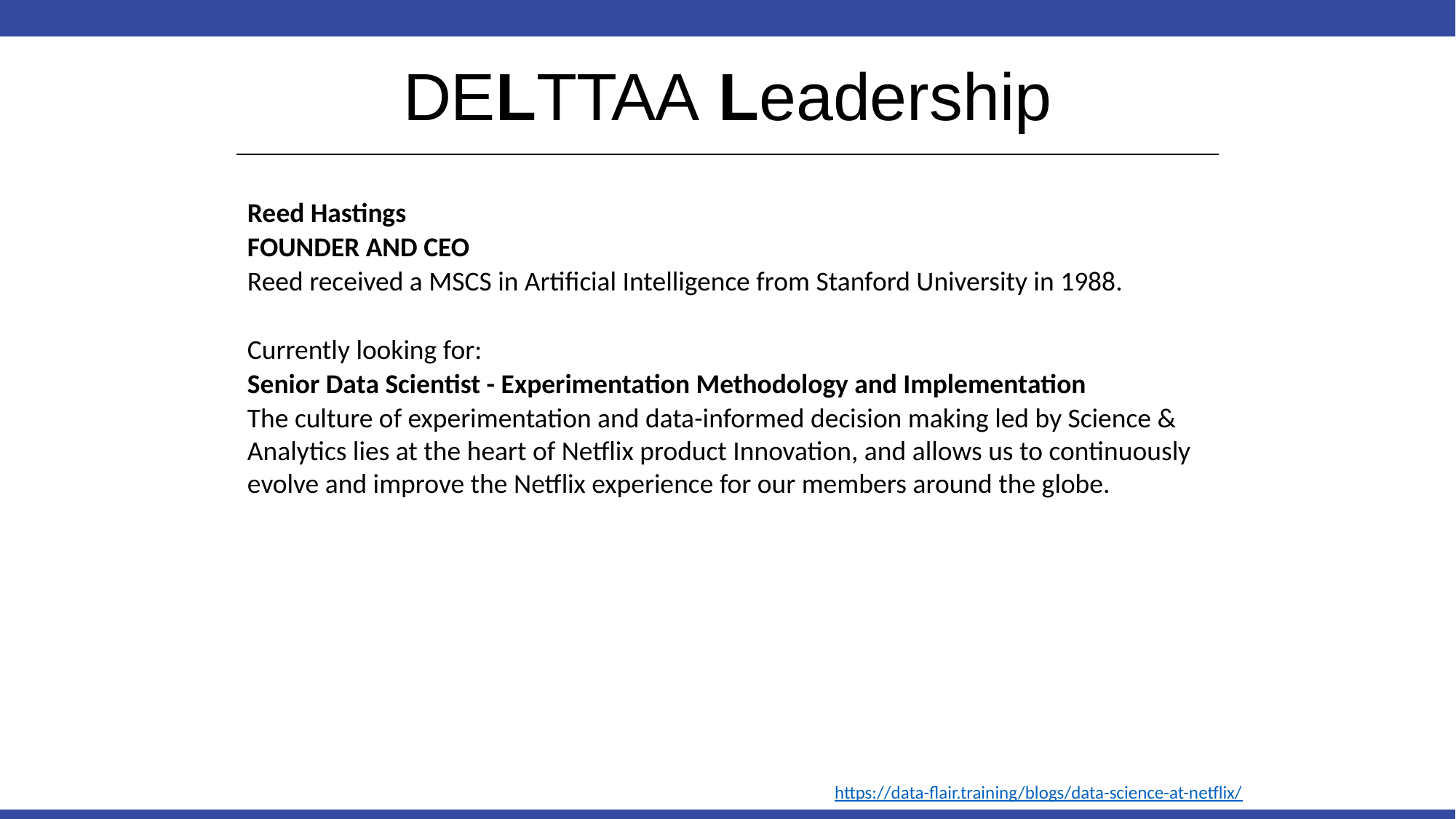

# DELTTAA Leadership

Reed Hastings
FOUNDER AND CEO
Reed received a MSCS in Artificial Intelligence from Stanford University in 1988.

Currently looking for:
Senior Data Scientist - Experimentation Methodology and Implementation
The culture of experimentation and data-informed decision making led by Science & Analytics lies at the heart of Netflix product Innovation, and allows us to continuously evolve and improve the Netflix experience for our members around the globe.
https://data-flair.training/blogs/data-science-at-netflix/